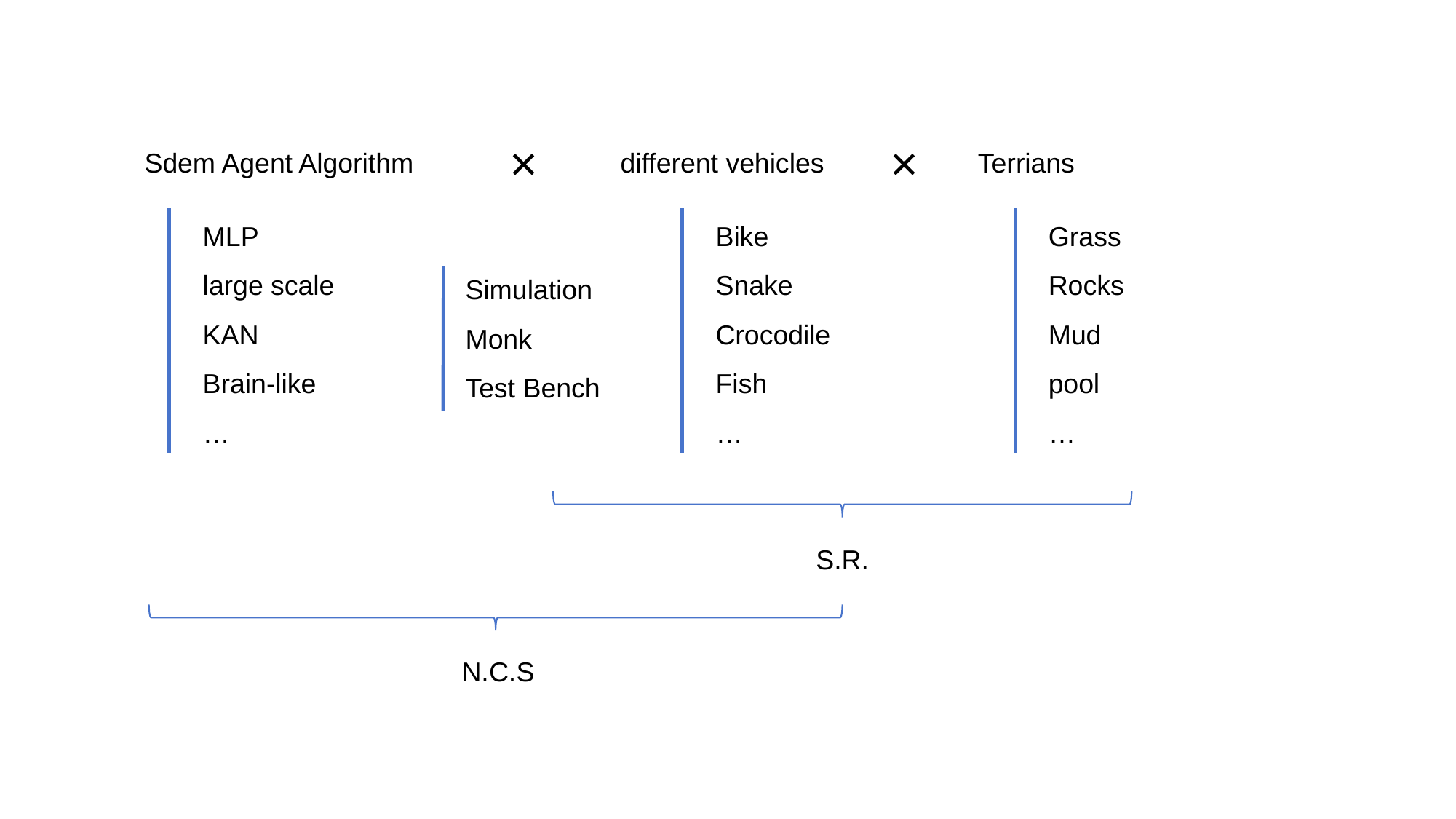

×
×
Sdem Agent Algorithm
different vehicles
Terrians
MLP
large scale
KAN
Brain-like
…
Bike
Snake
Crocodile
Fish
…
Grass
Rocks
Mud
pool
…

Simulation
Monk
Test Bench

S.R.
N.C.S